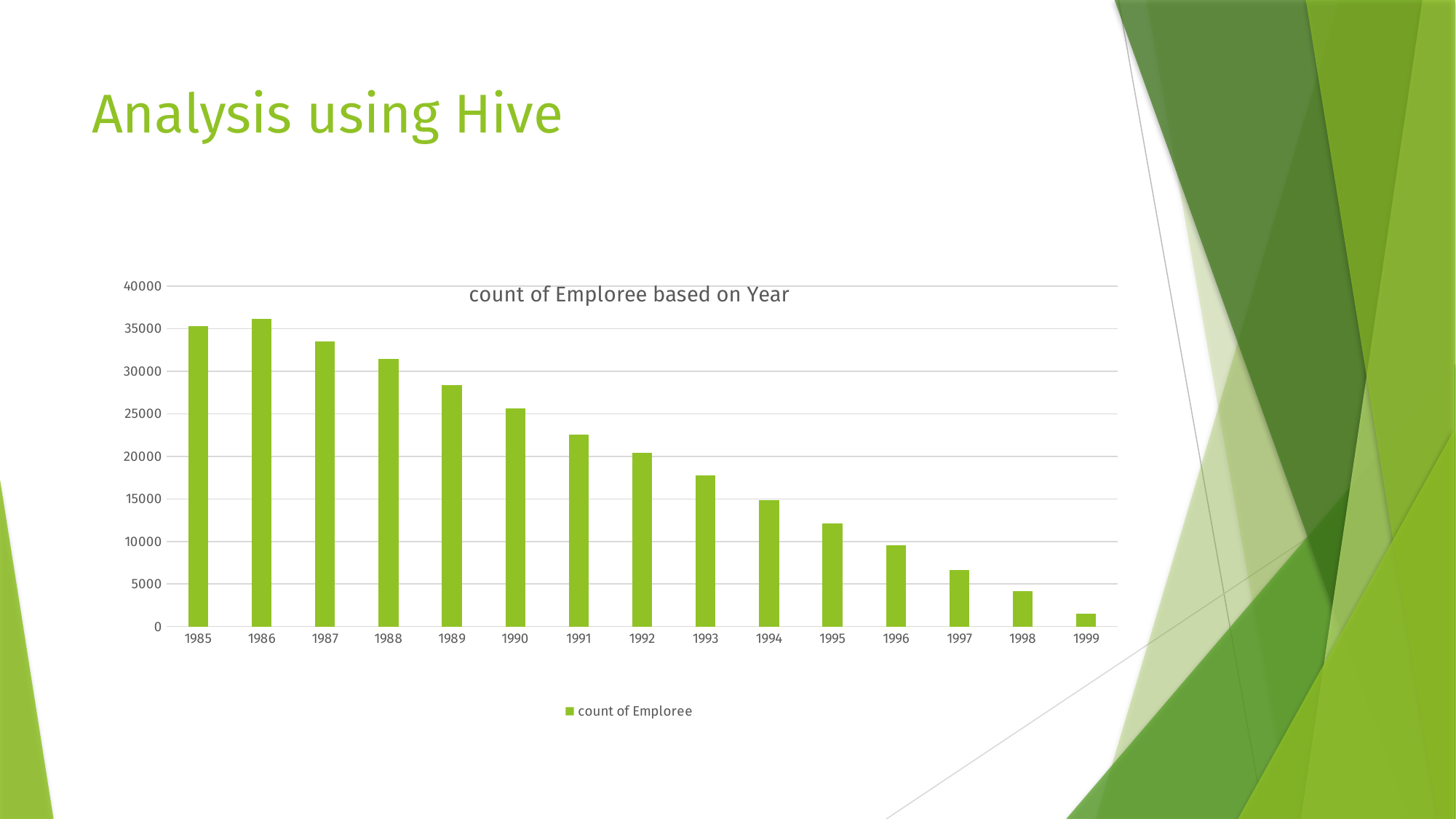

# Analysis using Hive

### Chart: count of Emploree based on Year

| Category | count of Emploree |
|---|---|
| 1985 | 35316.0 |
| 1986 | 36150.0 |
| 1987 | 33501.0 |
| 1988 | 31436.0 |
| 1989 | 28394.0 |
| 1990 | 25610.0 |
| 1991 | 22568.0 |
| 1992 | 20402.0 |
| 1993 | 17772.0 |
| 1994 | 14835.0 |
| 1995 | 12115.0 |
| 1996 | 9574.0 |
| 1997 | 6669.0 |
| 1998 | 4155.0 |
| 1999 | 1514.0 |